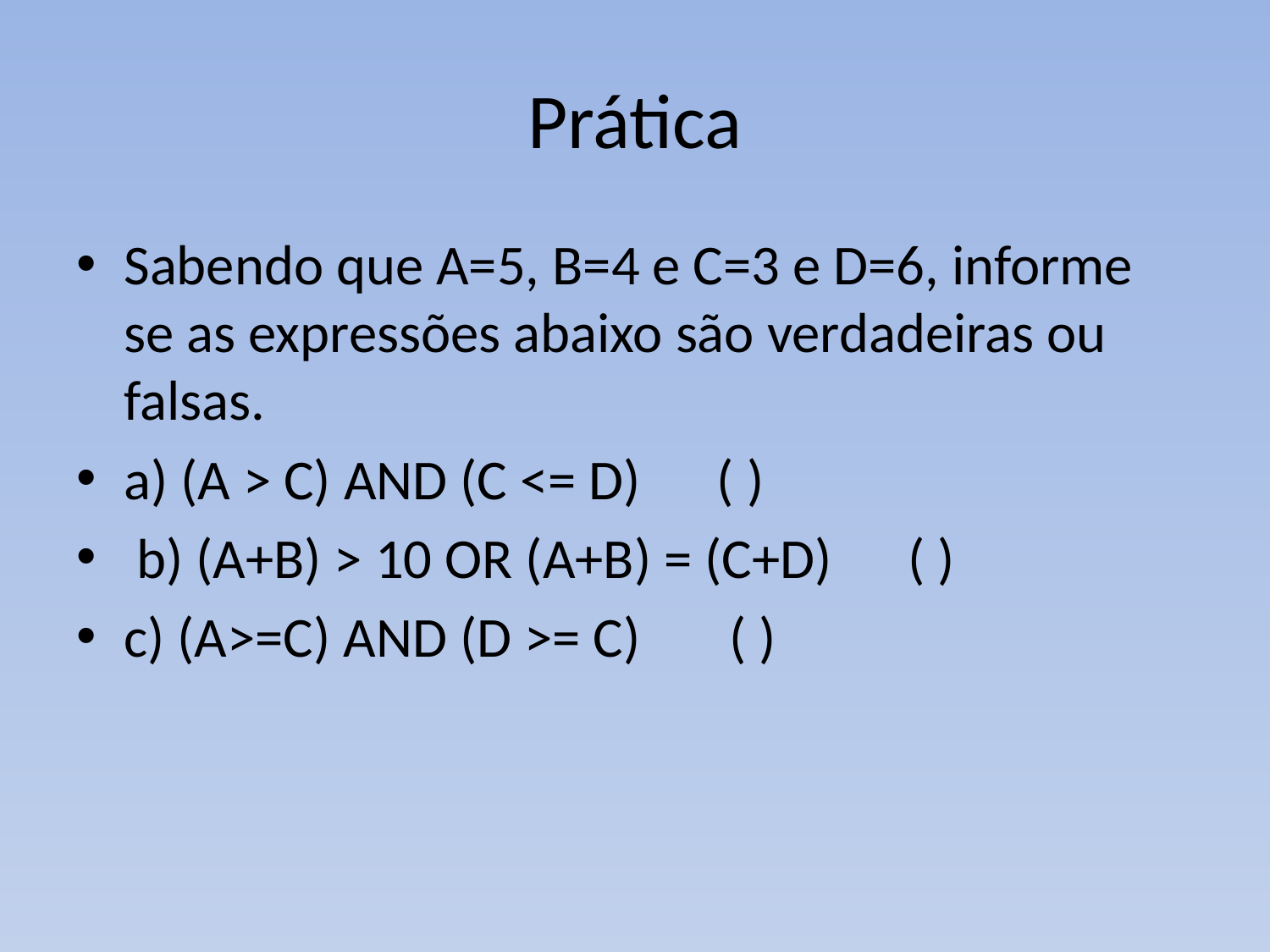

# Prática
Sabendo que A=5, B=4 e C=3 e D=6, informe se as expressões abaixo são verdadeiras ou falsas.
a) (A > C) AND (C <= D)      ( )
 b) (A+B) > 10 OR (A+B) = (C+D)      ( )
c) (A>=C) AND (D >= C)       ( )